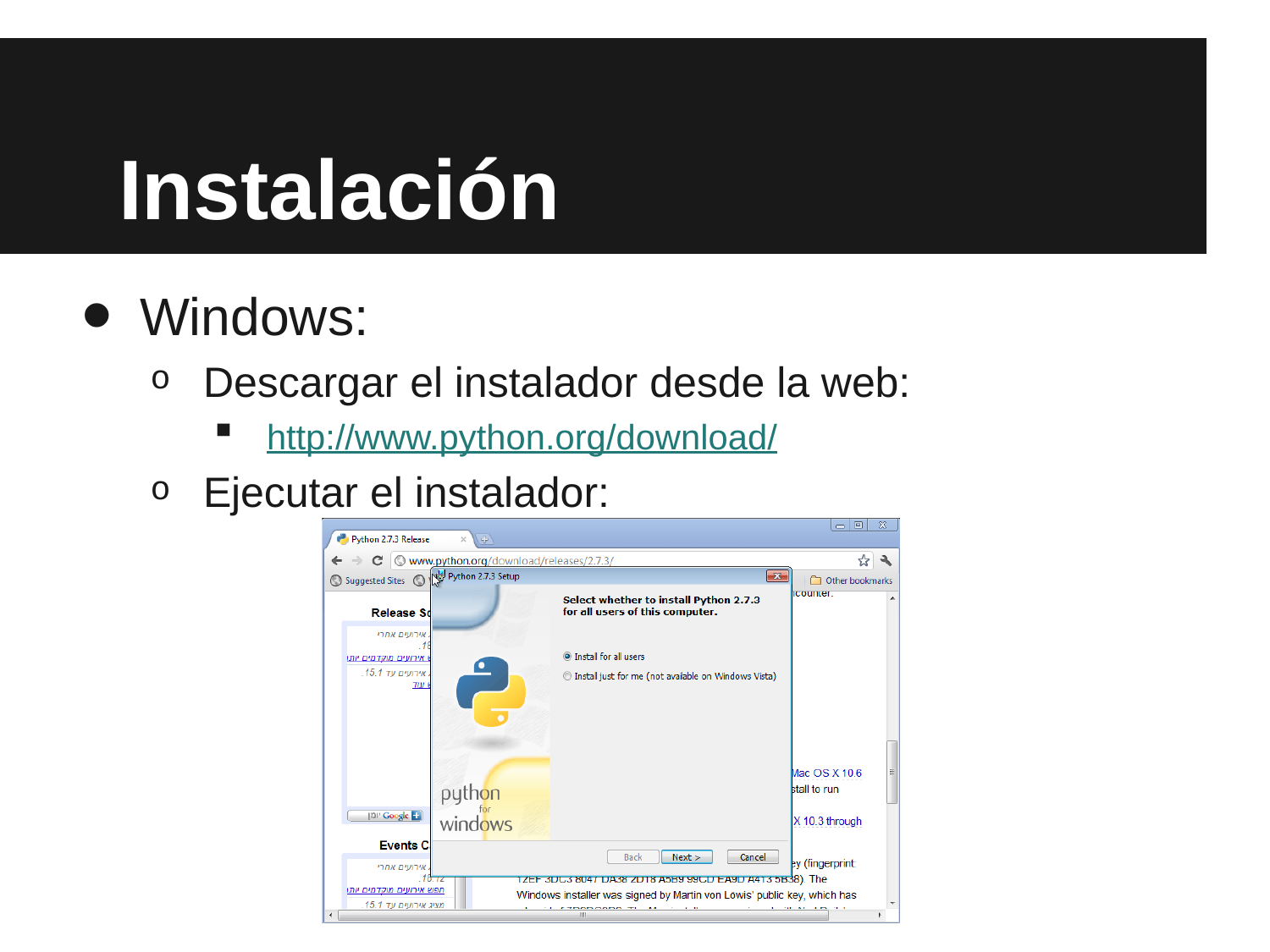

# Instalación
Windows:
Descargar el instalador desde la web:
http://www.python.org/download/
Ejecutar el instalador: